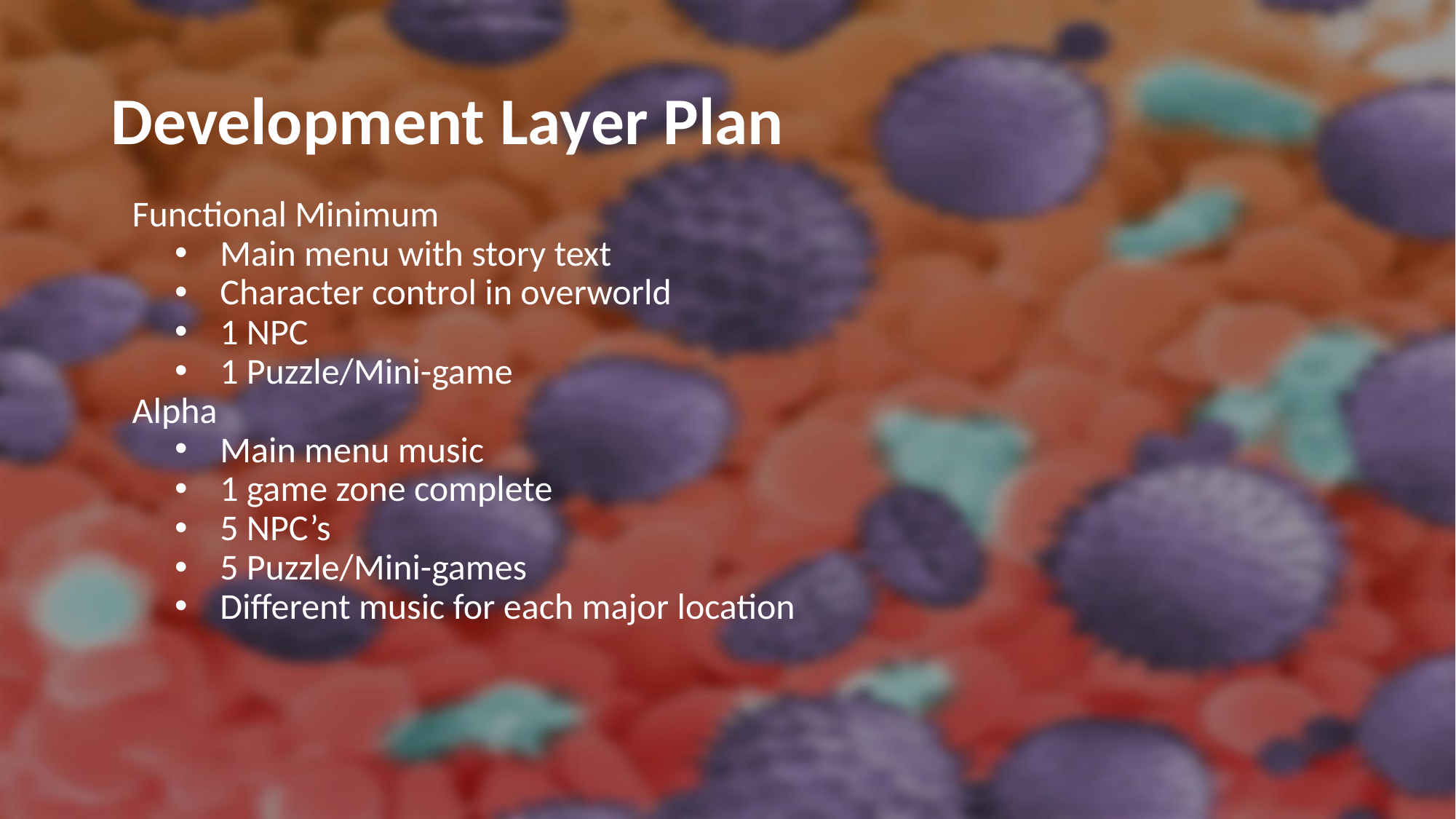

# Development Layer Plan
Functional Minimum
Main menu with story text
Character control in overworld
1 NPC
1 Puzzle/Mini-game
Alpha
Main menu music
1 game zone complete
5 NPC’s
5 Puzzle/Mini-games
Different music for each major location